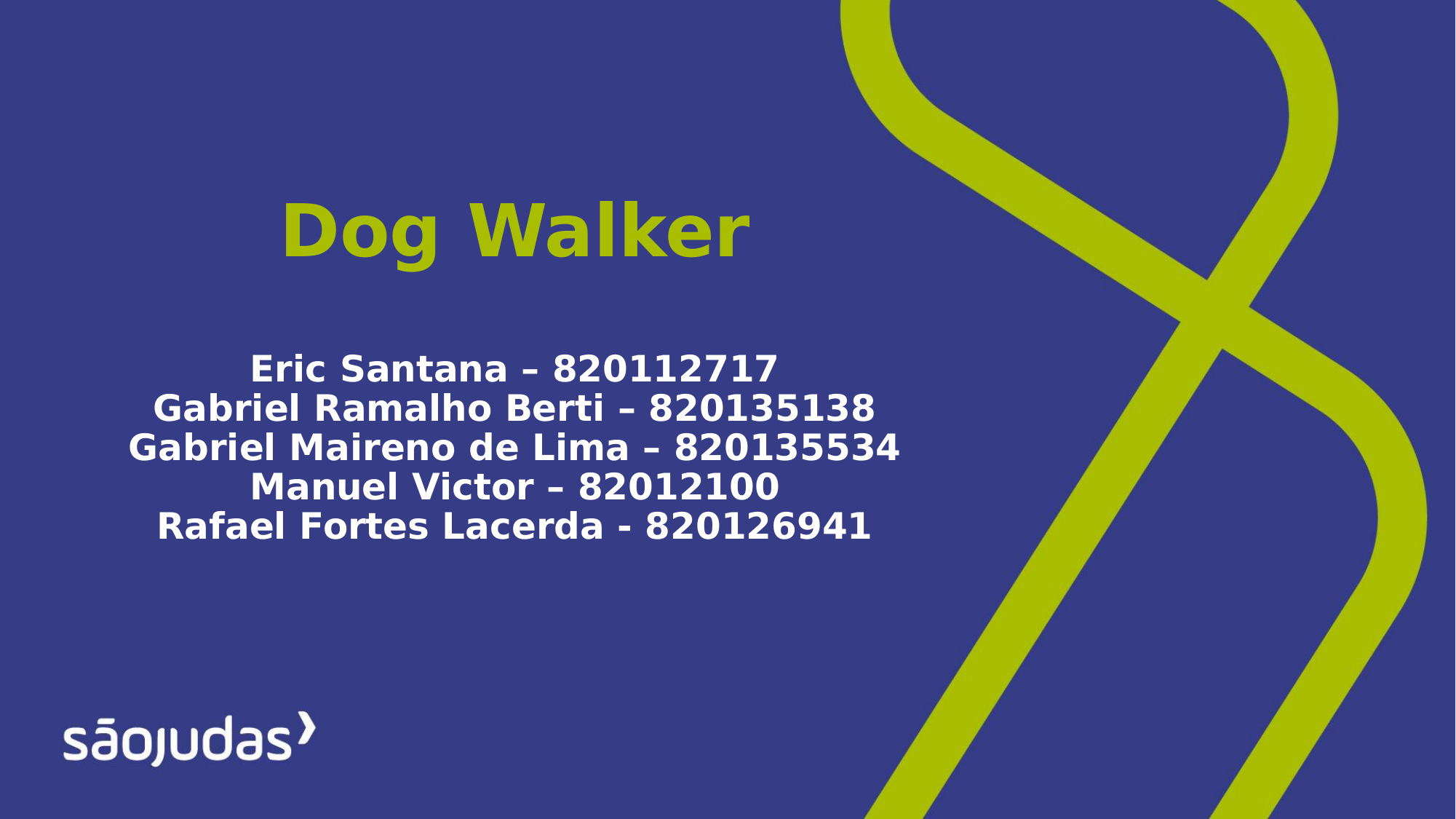

Dog Walker

Eric Santana – 820112717
Gabriel Ramalho Berti – 820135138
Gabriel Maireno de Lima – 820135534
Manuel Victor – 82012100
Rafael Fortes Lacerda - 820126941